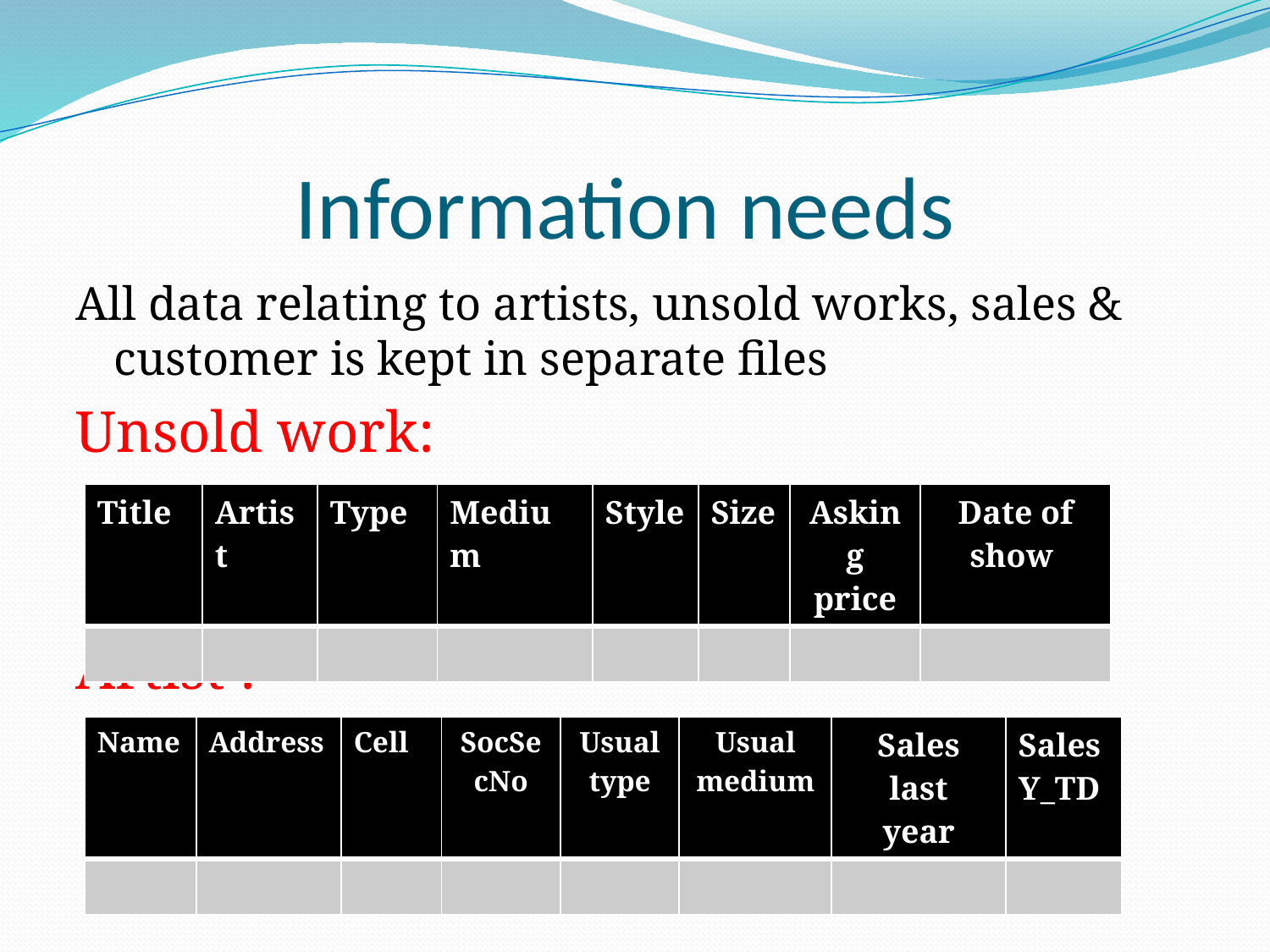

# Information needs
All data relating to artists, unsold works, sales & customer is kept in separate files
Unsold work:

Artist :

| Title | Artist | Type | Medium | Style | Size | Asking price | Date of show |
| --- | --- | --- | --- | --- | --- | --- | --- |
|  |  |  |  |  |  |  |  |
| Name | Address | Cell | SocSecNo | Usual type | Usual medium | Sales last year | Sales Y\_TD |
| --- | --- | --- | --- | --- | --- | --- | --- |
|  |  |  |  |  |  |  |  |